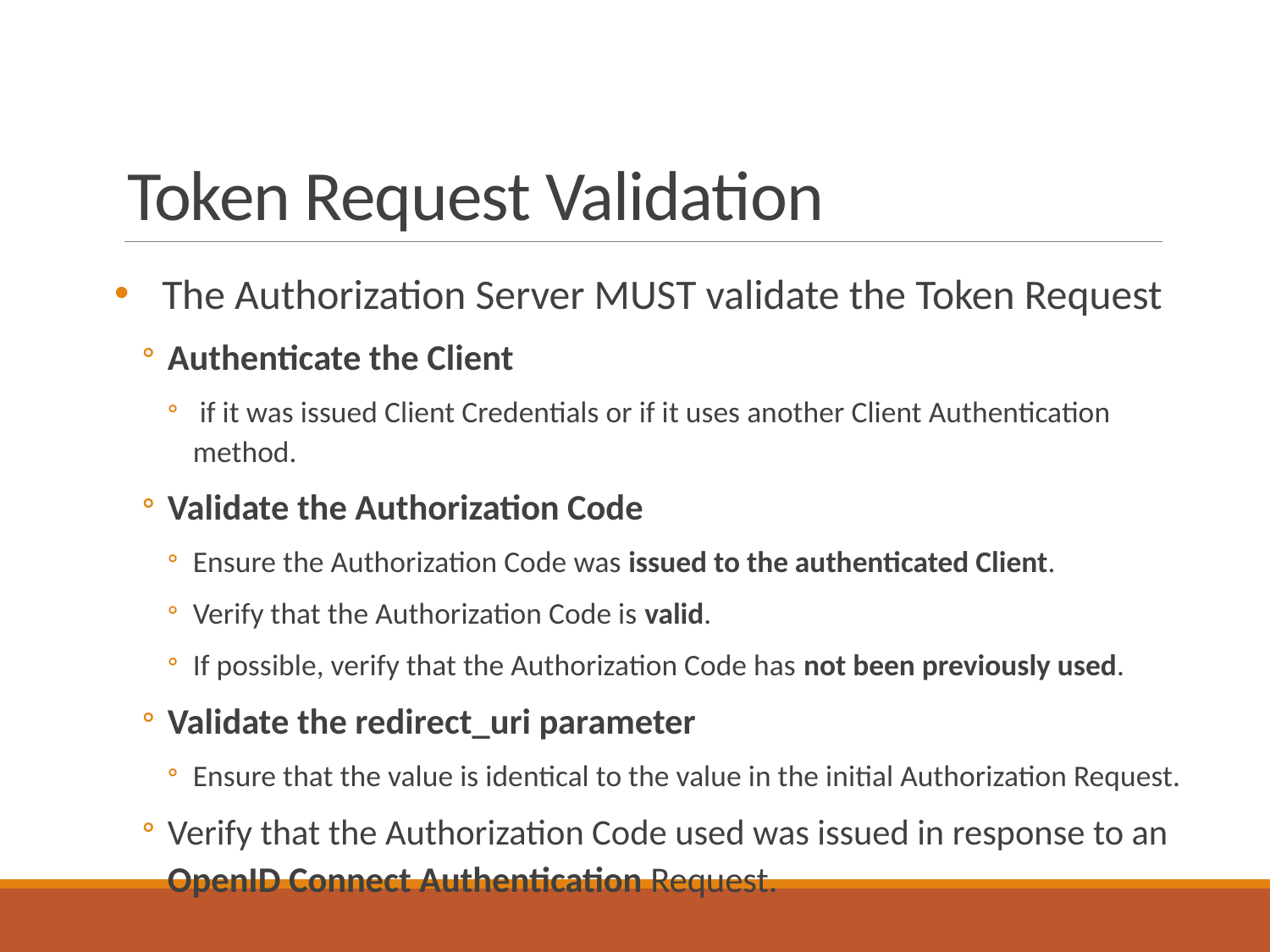

# Token Request Validation
The Authorization Server MUST validate the Token Request
Authenticate the Client
 if it was issued Client Credentials or if it uses another Client Authentication method.
Validate the Authorization Code
Ensure the Authorization Code was issued to the authenticated Client.
Verify that the Authorization Code is valid.
If possible, verify that the Authorization Code has not been previously used.
Validate the redirect_uri parameter
Ensure that the value is identical to the value in the initial Authorization Request.
Verify that the Authorization Code used was issued in response to an OpenID Connect Authentication Request.